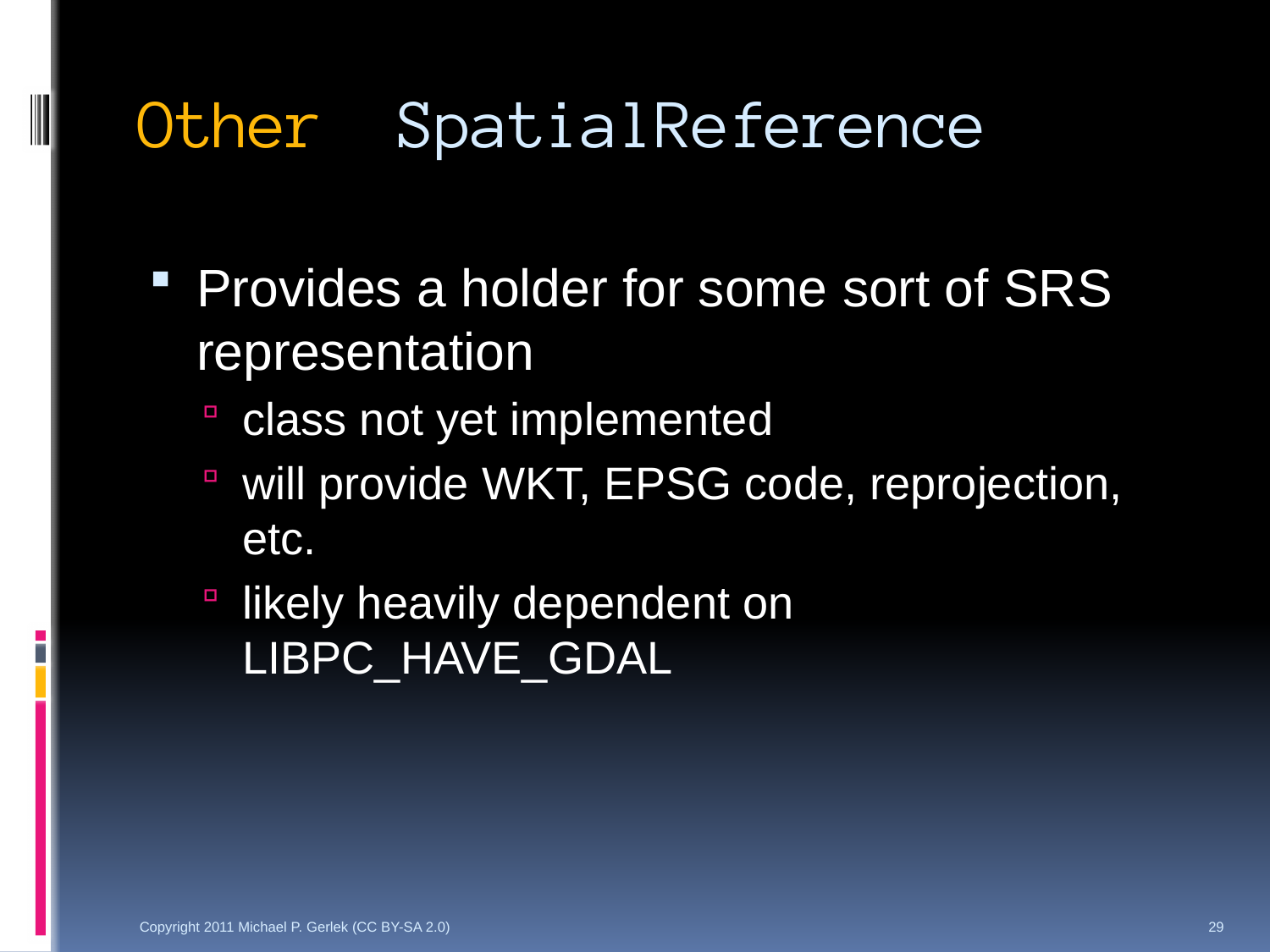

# Other  SpatialReference
Provides a holder for some sort of SRS representation
class not yet implemented
will provide WKT, EPSG code, reprojection, etc.
likely heavily dependent on LIBPC_HAVE_GDAL

Copyright 2011 Michael P. Gerlek (CC BY-SA 2.0)
29